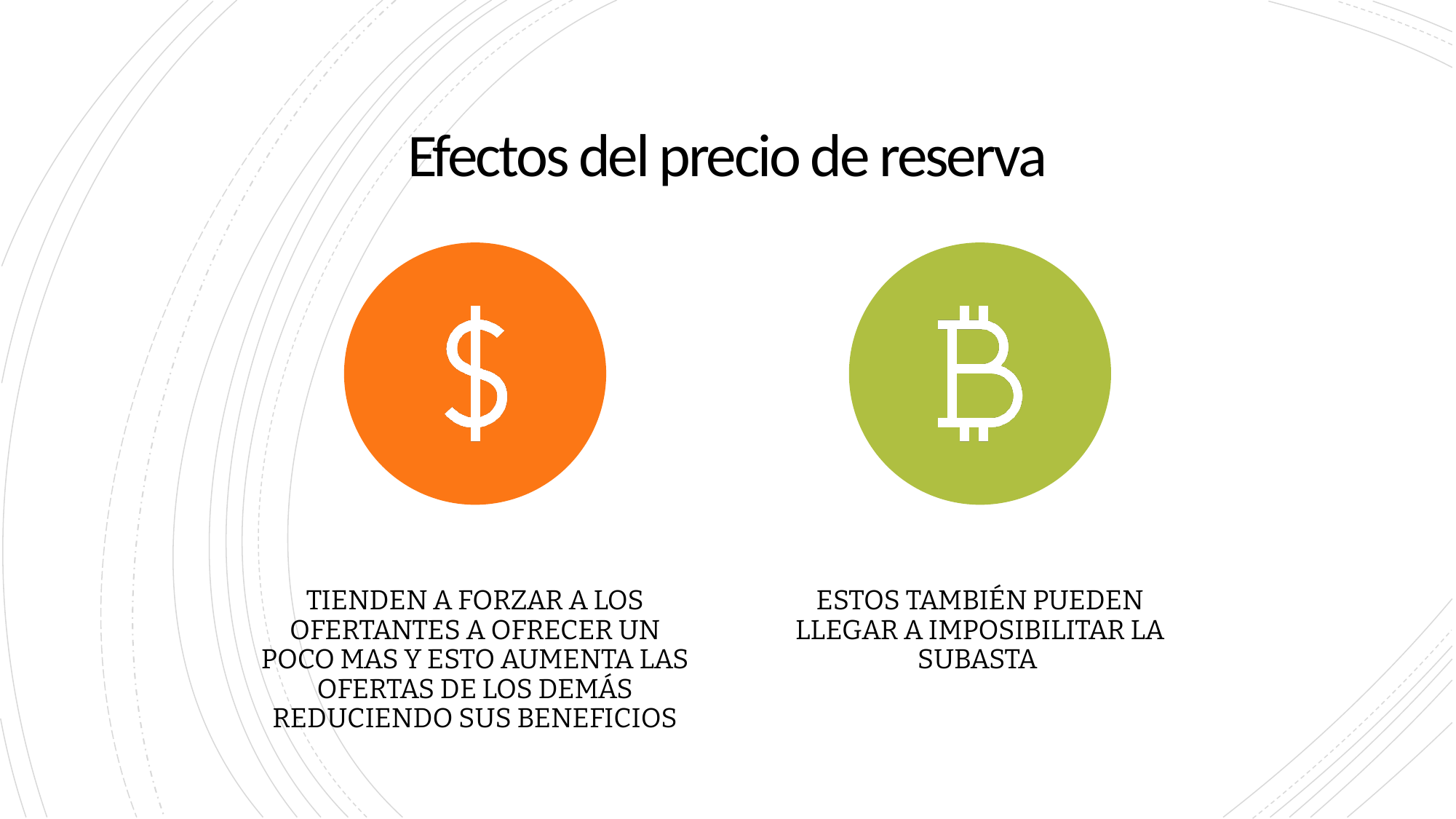

# Efectos del precio de reserva

Tienden a forzar a los ofertantes a ofrecer un poco mas y esto aumenta las ofertas de los demás reduciendo sus beneficios
Estos también pueden llegar a imposibilitar la subasta